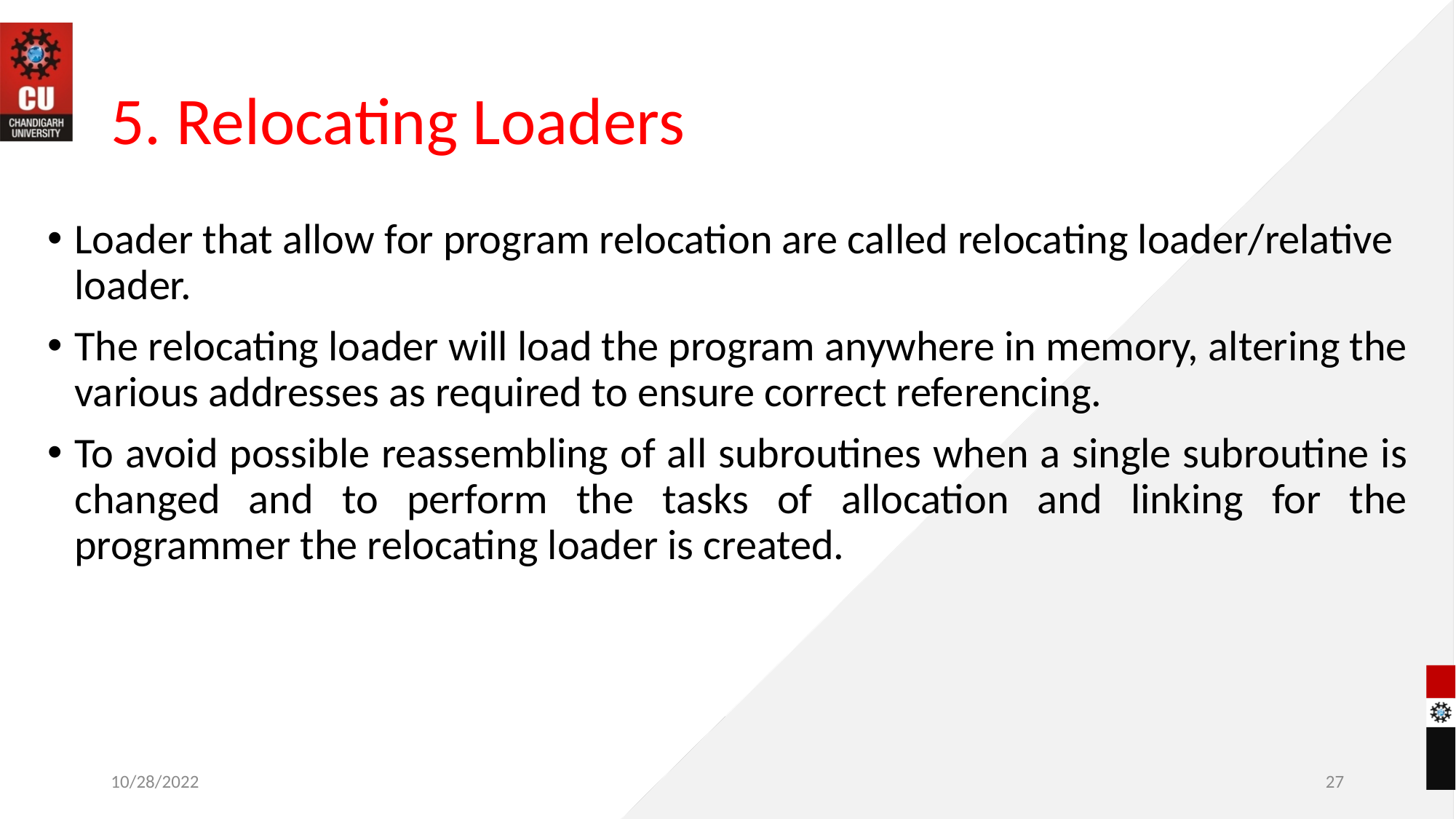

# 5. Relocating Loaders
Loader that allow for program relocation are called relocating loader/relative loader.
The relocating loader will load the program anywhere in memory, altering the various addresses as required to ensure correct referencing.
To avoid possible reassembling of all subroutines when a single subroutine is changed and to perform the tasks of allocation and linking for the programmer the relocating loader is created.

10/28/2022
27